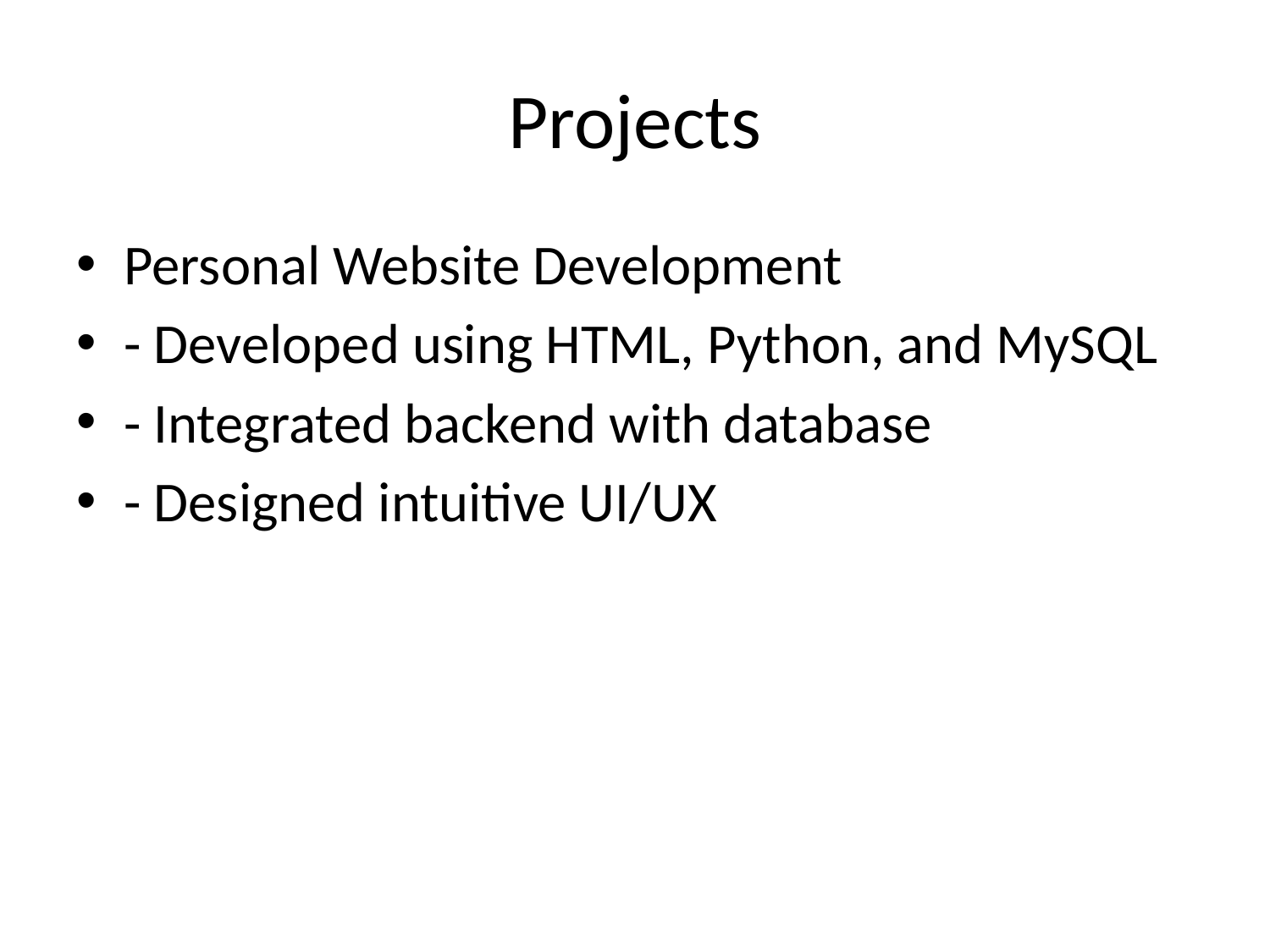

# Projects
Personal Website Development
- Developed using HTML, Python, and MySQL
- Integrated backend with database
- Designed intuitive UI/UX